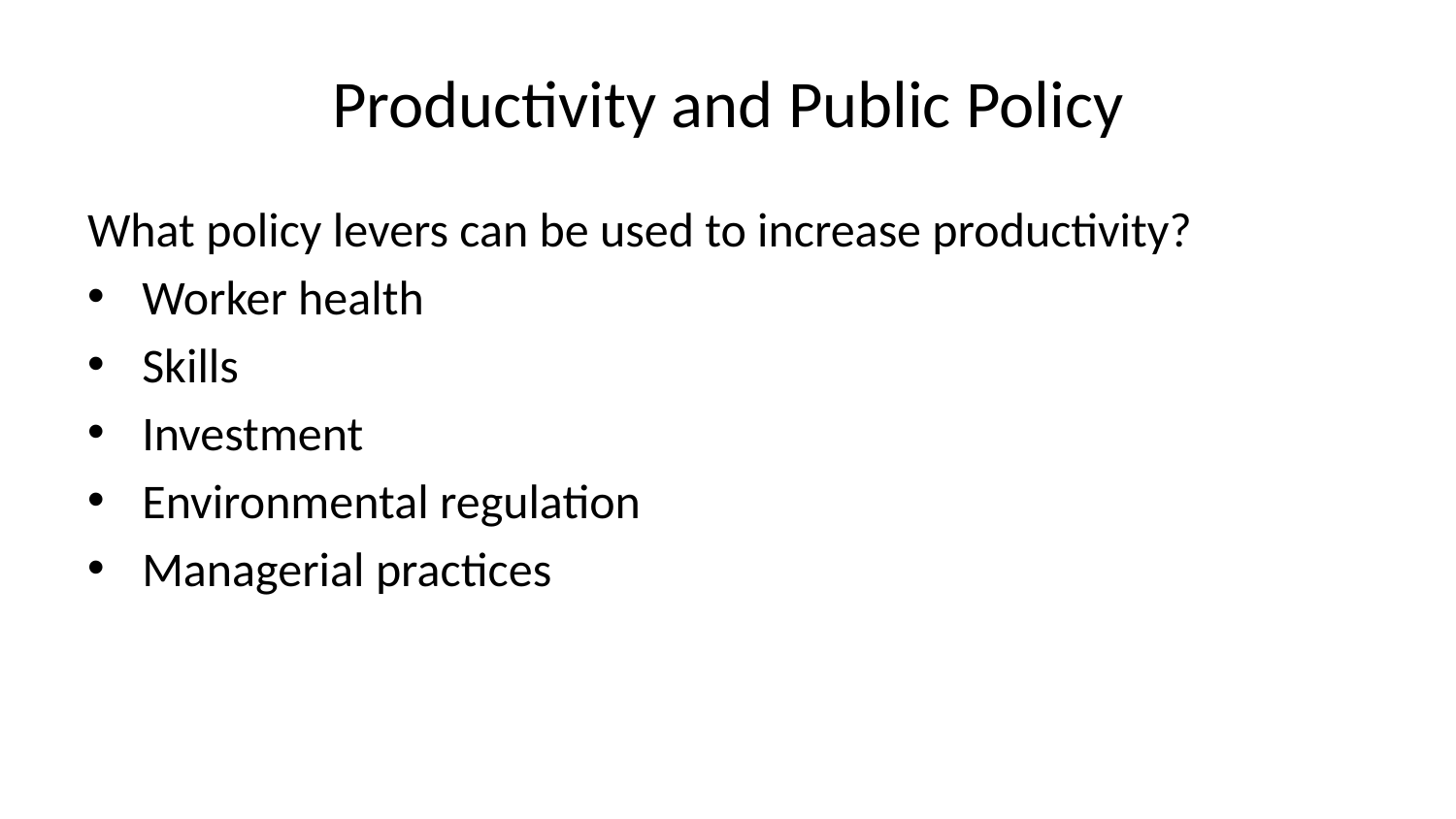

# Productivity and Public Policy
What policy levers can be used to increase productivity?
Worker health
Skills
Investment
Environmental regulation
Managerial practices